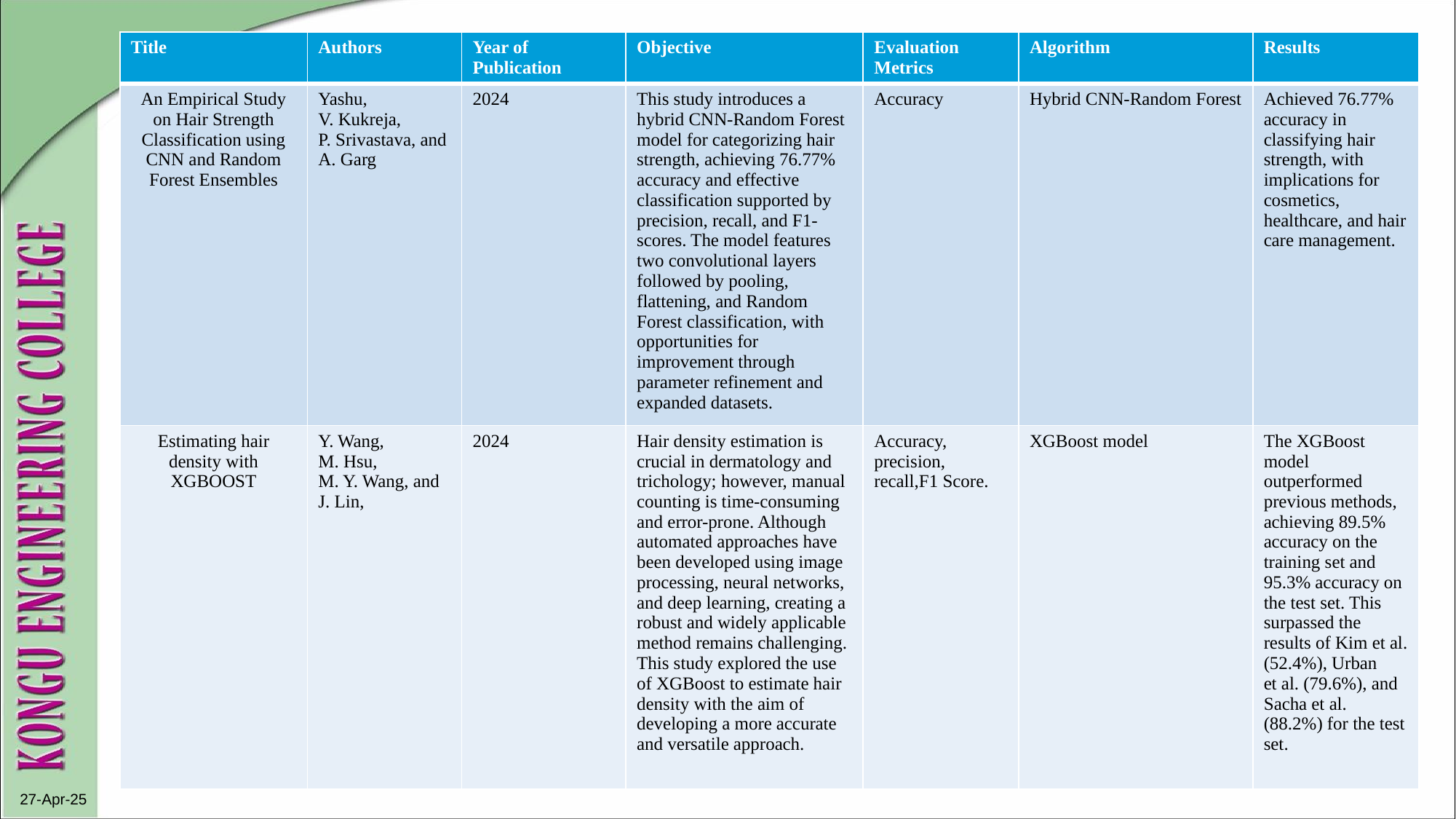

| Title | Authors | Year of Publication | Objective | Evaluation Metrics | Algorithm | Results |
| --- | --- | --- | --- | --- | --- | --- |
| An Empirical Study on Hair Strength Classification using CNN and Random Forest Ensembles | Yashu, V. Kukreja, P. Srivastava, and A. Garg | 2024 | This study introduces a hybrid CNN-Random Forest model for categorizing hair strength, achieving 76.77% accuracy and effective classification supported by precision, recall, and F1-scores. The model features two convolutional layers followed by pooling, flattening, and Random Forest classification, with opportunities for improvement through parameter refinement and expanded datasets. | Accuracy | Hybrid CNN-Random Forest | Achieved 76.77% accuracy in classifying hair strength, with implications for cosmetics, healthcare, and hair care management. |
| Estimating hair density with XGBoost | Y. Wang, M. Hsu, M. Y. Wang, and J. Lin, | 2024 | Hair density estimation is crucial in dermatology and trichology; however, manual counting is time-consuming and error-prone. Although automated approaches have been developed using image processing, neural networks, and deep learning, creating a robust and widely applicable method remains challenging. This study explored the use of XGBoost to estimate hair density with the aim of developing a more accurate and versatile approach. | Accuracy, precision, recall,F1 Score. | XGBoost model | The XGBoost model outperformed previous methods, achieving 89.5% accuracy on the training set and 95.3% accuracy on the test set. This surpassed the results of Kim et al. (52.4%), Urban et al. (79.6%), and Sacha et al. (88.2%) for the test set. |
27-Apr-25